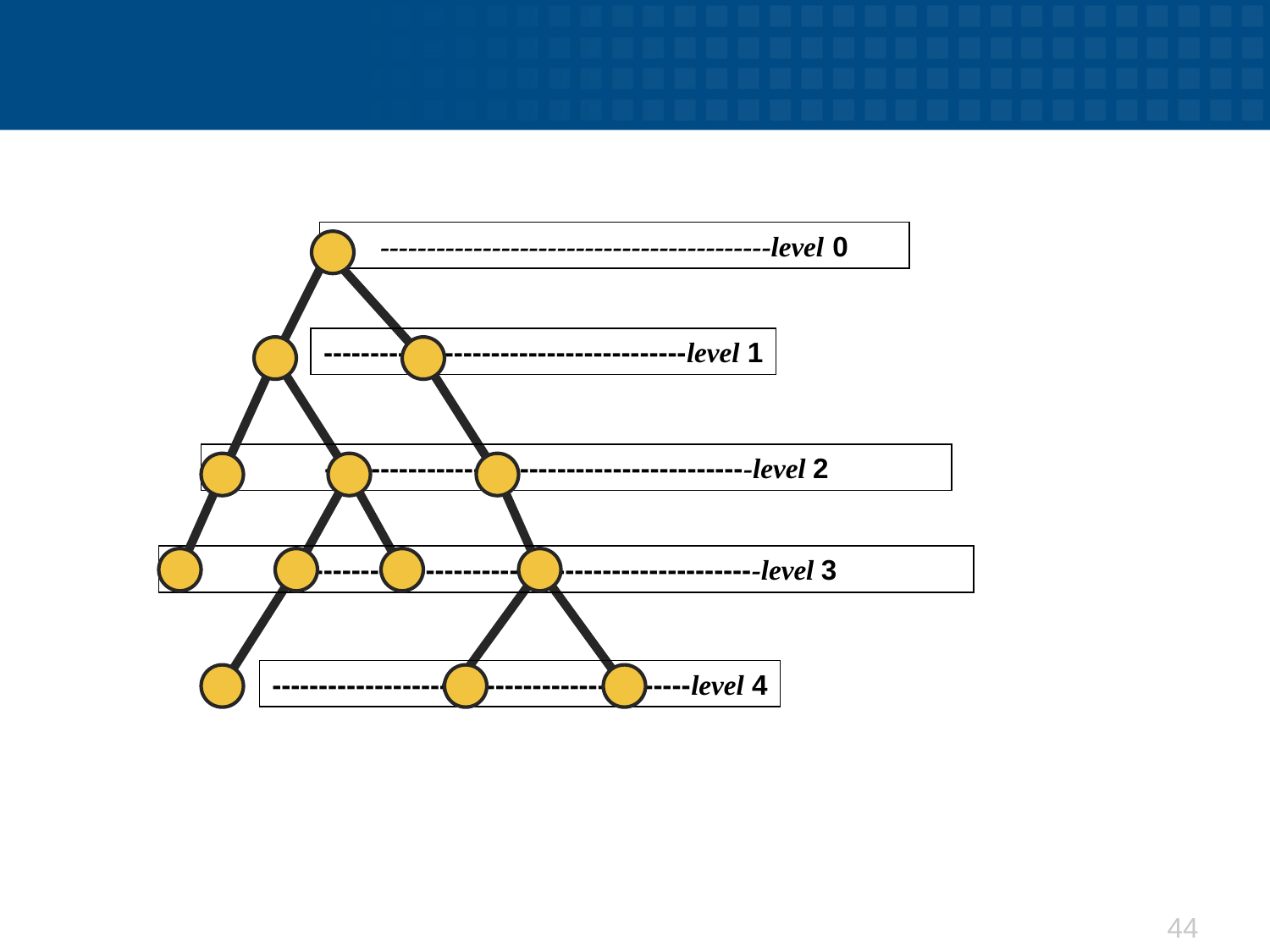

------------------------------------------level 0

---------------------------------------level 1

----------------------------------------------level 2

--------------------------------------------------level 3

---------------------------------------------level 4